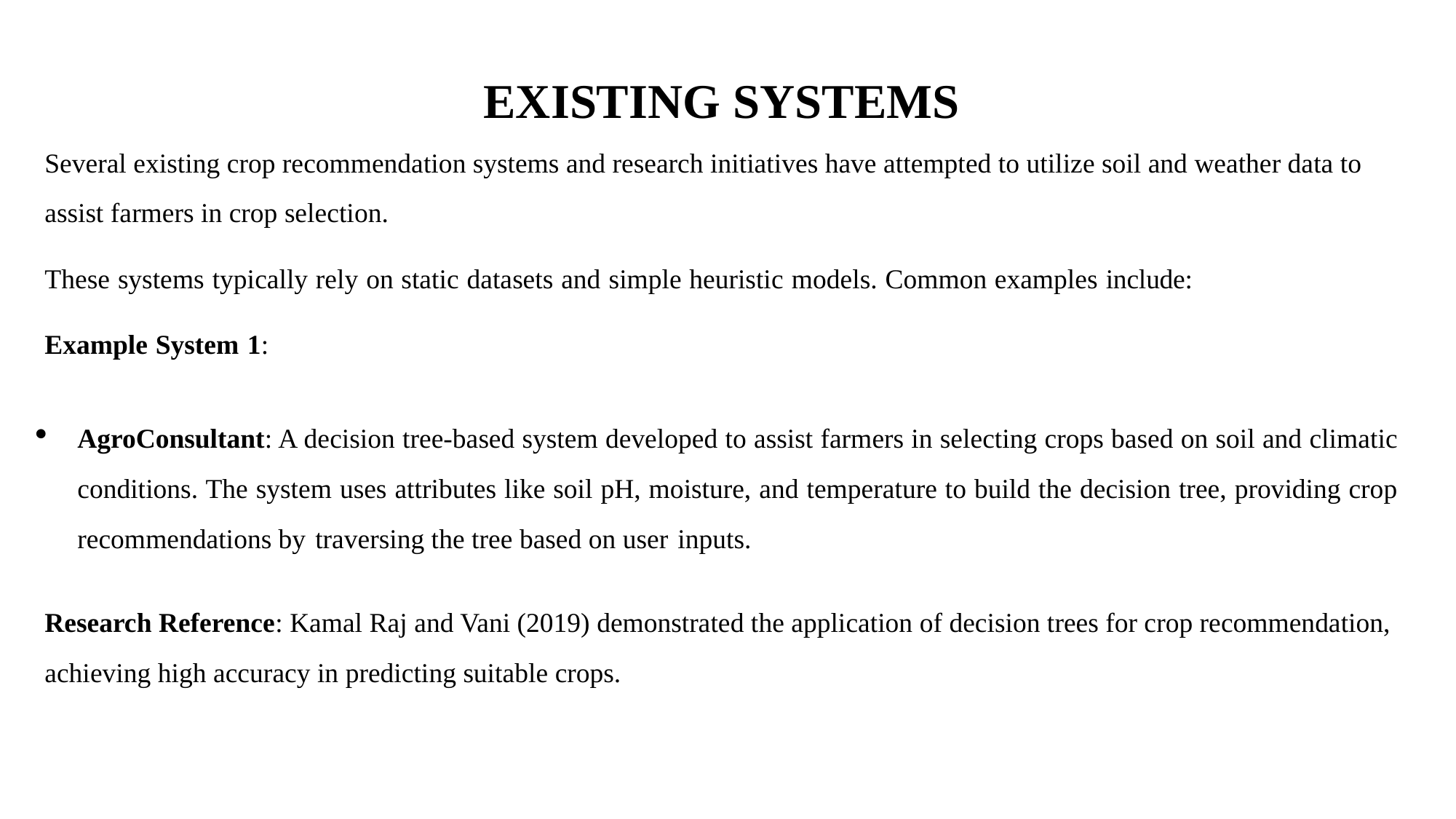

EXISTING SYSTEMS
Several existing crop recommendation systems and research initiatives have attempted to utilize soil and weather data to assist farmers in crop selection.

These systems typically rely on static datasets and simple heuristic models. Common examples include:

Example System 1:

AgroConsultant: A decision tree-based system developed to assist farmers in selecting crops based on soil and climatic conditions. The system uses attributes like soil pH, moisture, and temperature to build the decision tree, providing crop recommendations by traversing the tree based on user inputs.

Research Reference: Kamal Raj and Vani (2019) demonstrated the application of decision trees for crop recommendation, achieving high accuracy in predicting suitable crops.